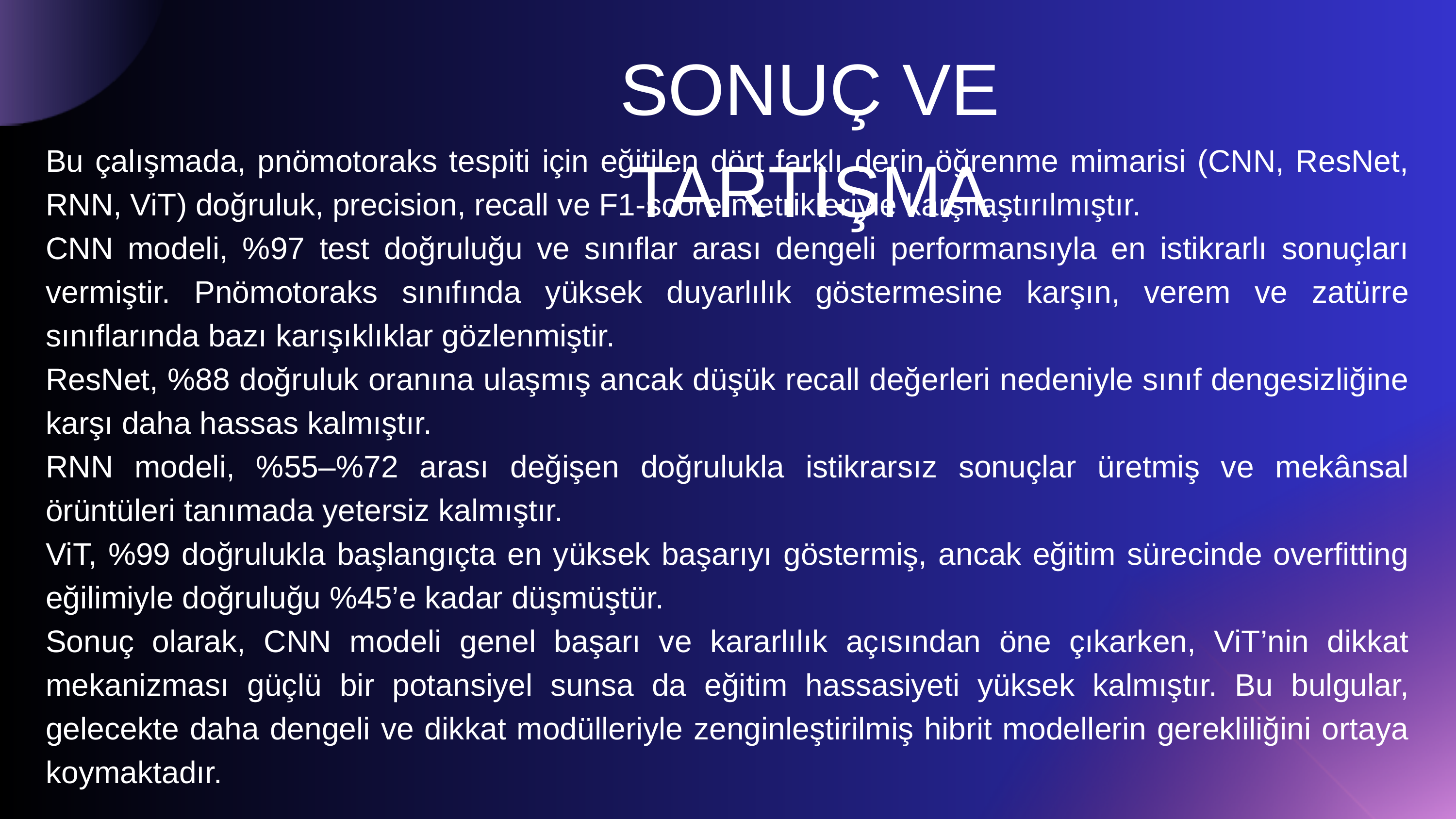

SONUÇ VE TARTIŞMA
Bu çalışmada, pnömotoraks tespiti için eğitilen dört farklı derin öğrenme mimarisi (CNN, ResNet, RNN, ViT) doğruluk, precision, recall ve F1-score metrikleriyle karşılaştırılmıştır.
CNN modeli, %97 test doğruluğu ve sınıflar arası dengeli performansıyla en istikrarlı sonuçları vermiştir. Pnömotoraks sınıfında yüksek duyarlılık göstermesine karşın, verem ve zatürre sınıflarında bazı karışıklıklar gözlenmiştir.
ResNet, %88 doğruluk oranına ulaşmış ancak düşük recall değerleri nedeniyle sınıf dengesizliğine karşı daha hassas kalmıştır.
RNN modeli, %55–%72 arası değişen doğrulukla istikrarsız sonuçlar üretmiş ve mekânsal örüntüleri tanımada yetersiz kalmıştır.
ViT, %99 doğrulukla başlangıçta en yüksek başarıyı göstermiş, ancak eğitim sürecinde overfitting eğilimiyle doğruluğu %45’e kadar düşmüştür.
Sonuç olarak, CNN modeli genel başarı ve kararlılık açısından öne çıkarken, ViT’nin dikkat mekanizması güçlü bir potansiyel sunsa da eğitim hassasiyeti yüksek kalmıştır. Bu bulgular, gelecekte daha dengeli ve dikkat modülleriyle zenginleştirilmiş hibrit modellerin gerekliliğini ortaya koymaktadır.